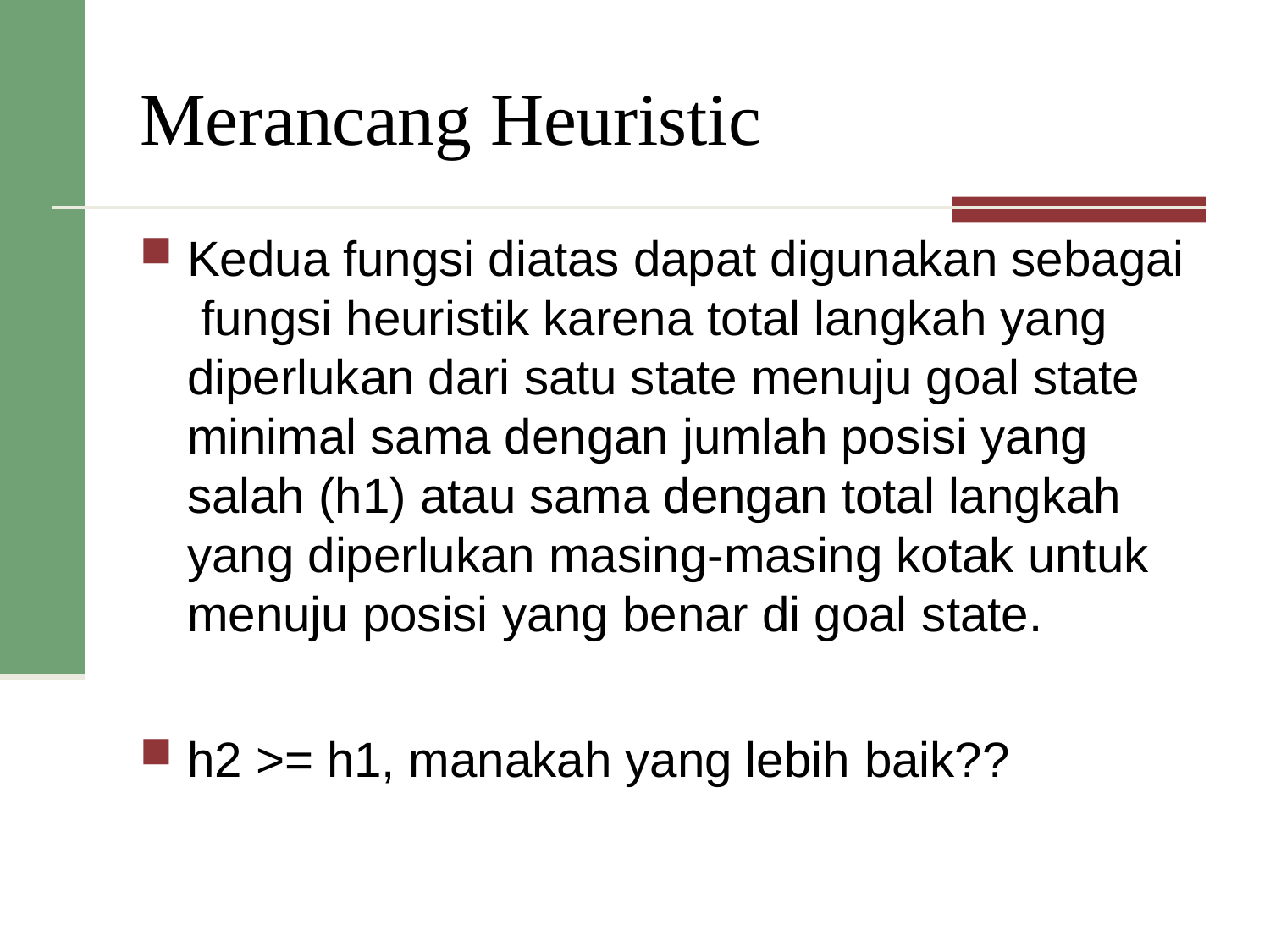

# Merancang Heuristic
Kedua fungsi diatas dapat digunakan sebagai  fungsi heuristik karena total langkah yang  diperlukan dari satu state menuju goal state  minimal sama dengan jumlah posisi yang  salah (h1) atau sama dengan total langkah  yang diperlukan masing-masing kotak untuk  menuju posisi yang benar di goal state.

h2 >= h1, manakah yang lebih baik??